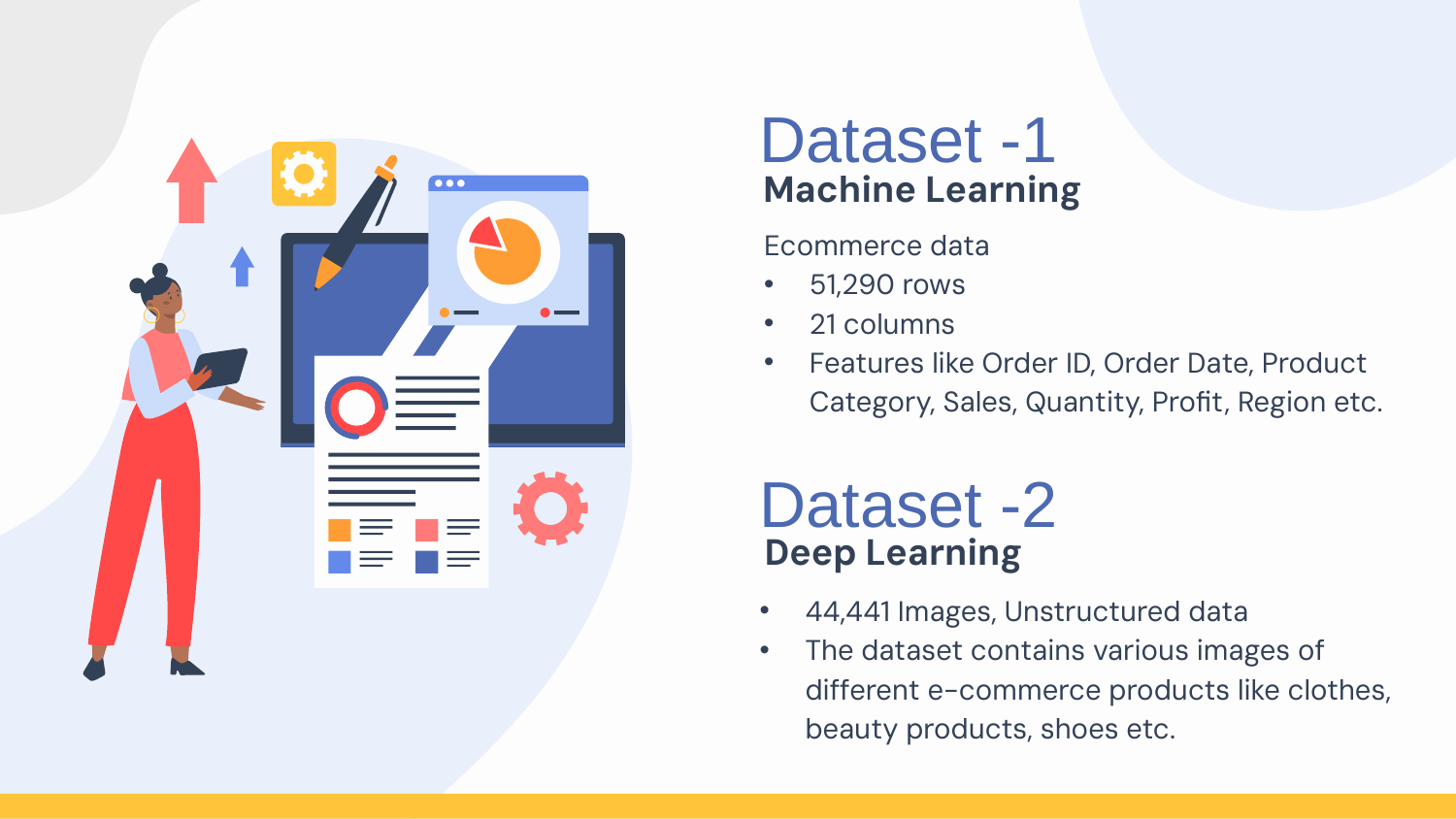

# Dataset -1

Machine Learning
Ecommerce data
51,290 rows
21 columns
Features like Order ID, Order Date, Product Category, Sales, Quantity, Profit, Region etc.
Dataset -2
Deep Learning
44,441 Images, Unstructured data
The dataset contains various images of different e-commerce products like clothes, beauty products, shoes etc.